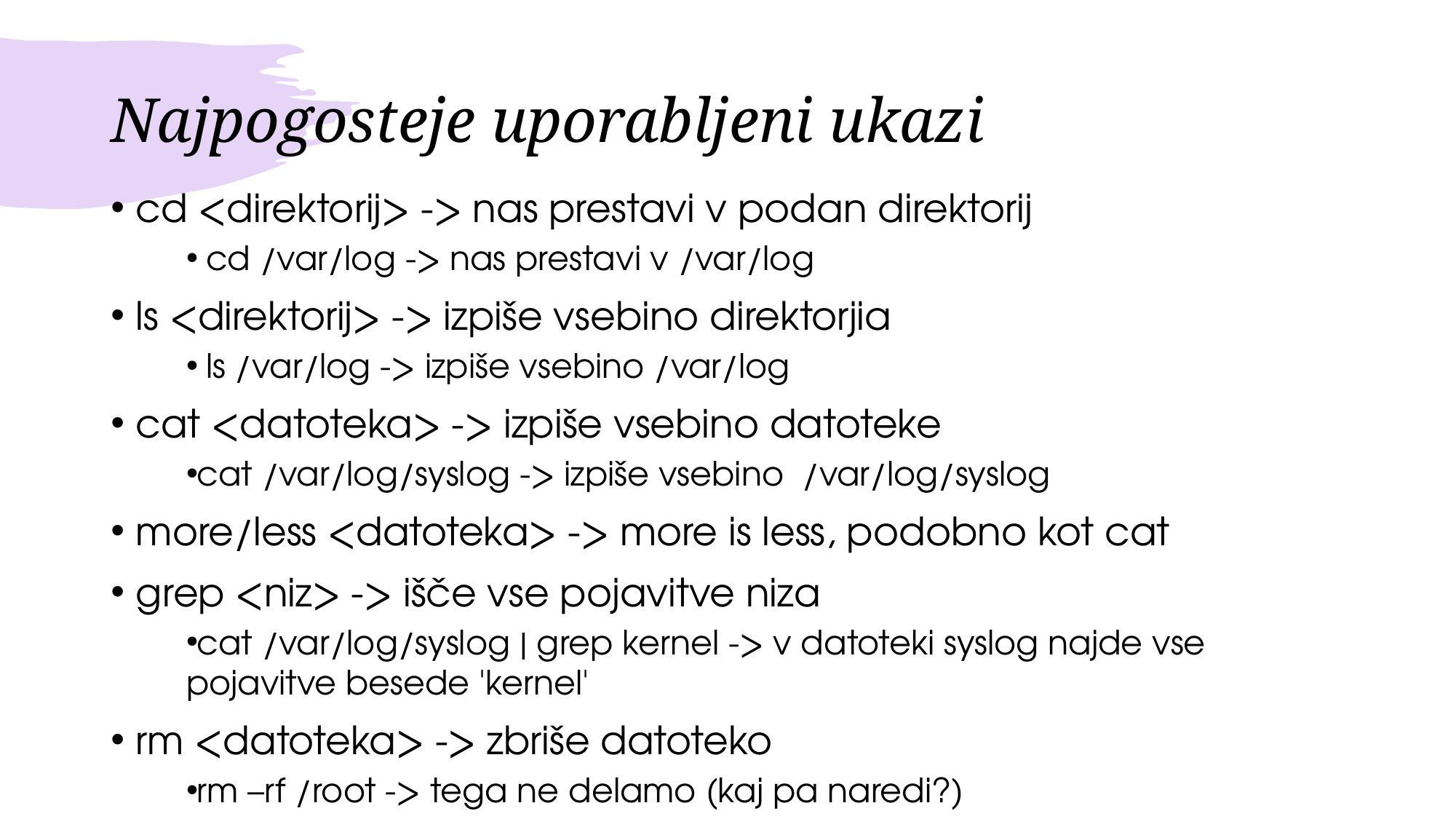

# Najpogosteje uporabljeni ukazi
cd <direktorij> -> nas prestavi v podan direktorij
 cd /var/log -> nas prestavi v /var/log
ls <direktorij> -> izpiše vsebino direktorjia
 ls /var/log -> izpiše vsebino /var/log
cat <datoteka> -> izpiše vsebino datoteke
cat /var/log/syslog -> izpiše vsebino  /var/log/syslog
more/less <datoteka> -> more is less, podobno kot cat
grep <niz> -> išče vse pojavitve niza
cat /var/log/syslog | grep kernel -> v datoteki syslog najde vse pojavitve besede 'kernel'
rm <datoteka> -> zbriše datoteko
rm –rf /root -> tega ne delamo (kaj pa naredi?)